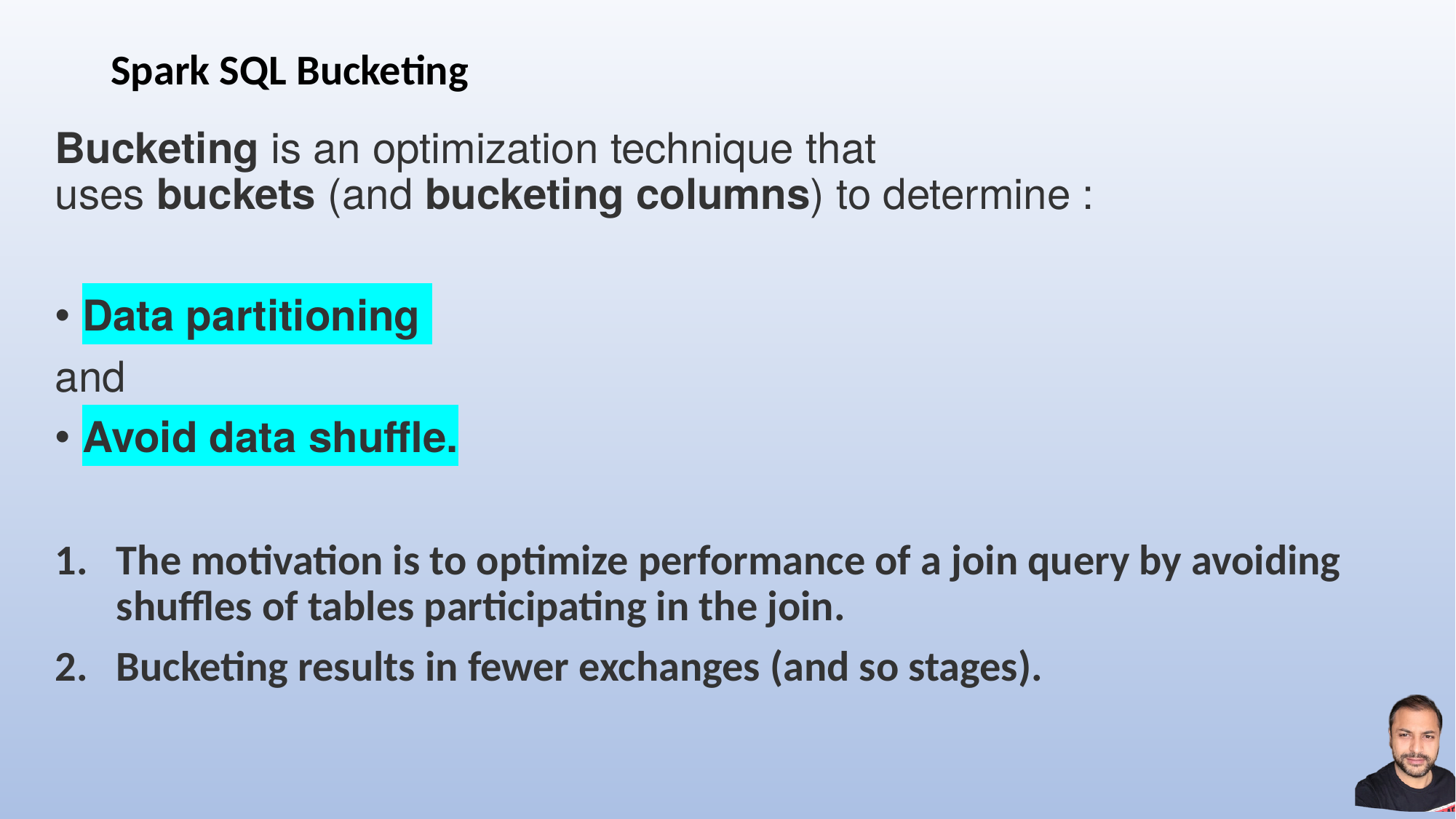

# Spark SQL Bucketing
Bucketing is an optimization technique that uses buckets (and bucketing columns) to determine :

Data partitioning
and
Avoid data shuffle.

The motivation is to optimize performance of a join query by avoiding shuffles of tables participating in the join.
Bucketing results in fewer exchanges (and so stages).